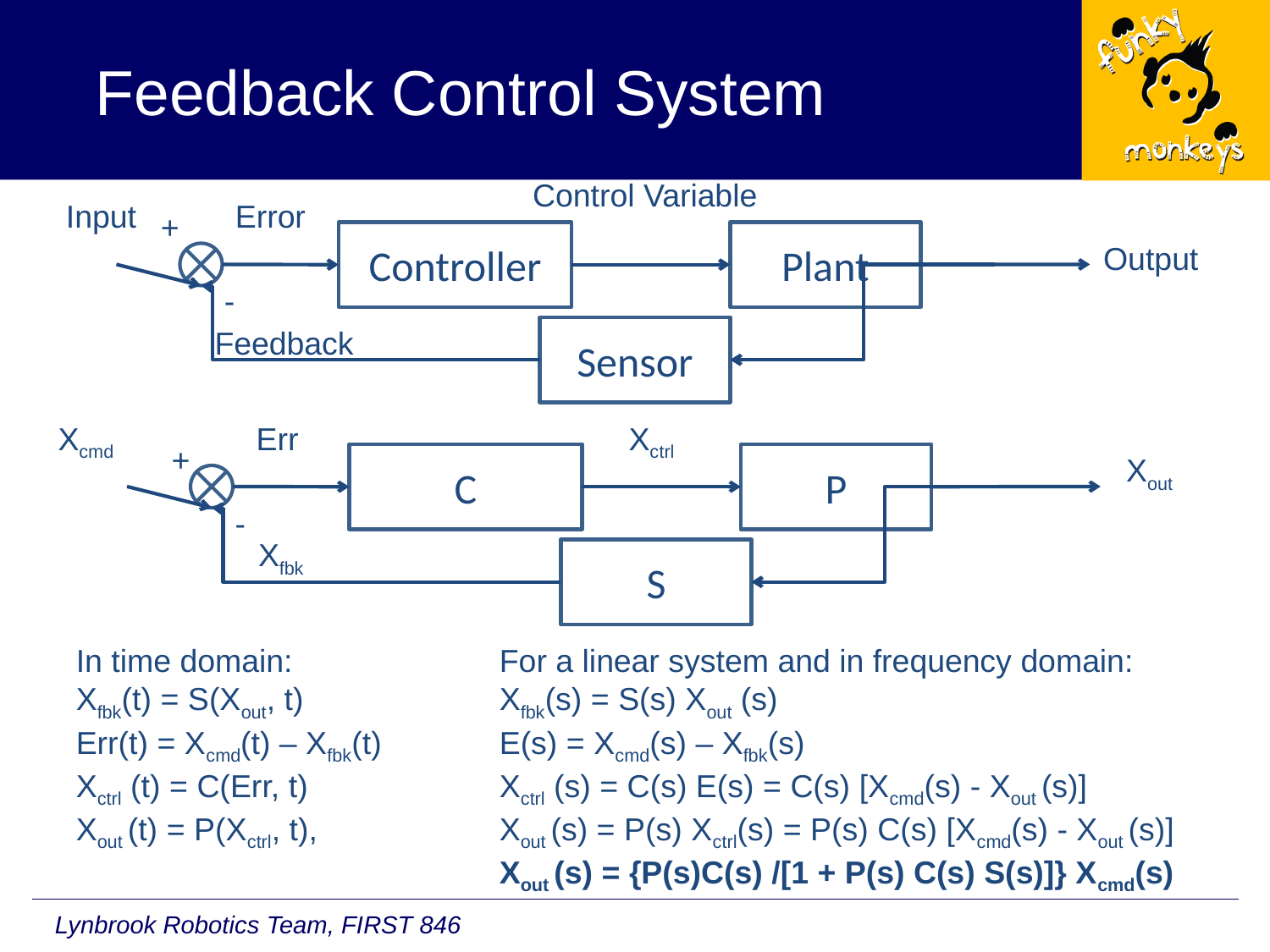

# Feedback Control System
Control Variable
Input
Error
+
Controller
Plant
Output

-
Feedback
Sensor
Xcmd
Err
Xctrl
+
C
P
Xout

-
Xfbk
S
In time domain:
Xfbk(t) = S(Xout, t)
Err(t) = Xcmd(t) – Xfbk(t)
Xctrl (t) = C(Err, t)
Xout (t) = P(Xctrl, t),
For a linear system and in frequency domain:
Xfbk(s) = S(s) Xout (s)
E(s) = Xcmd(s) – Xfbk(s)
Xctrl (s) = C(s) E(s) = C(s) [Xcmd(s) - Xout (s)]
Xout (s) = P(s) Xctrl(s) = P(s) C(s) [Xcmd(s) - Xout (s)]
Xout (s) = {P(s)C(s) /[1 + P(s) C(s) S(s)]} Xcmd(s)